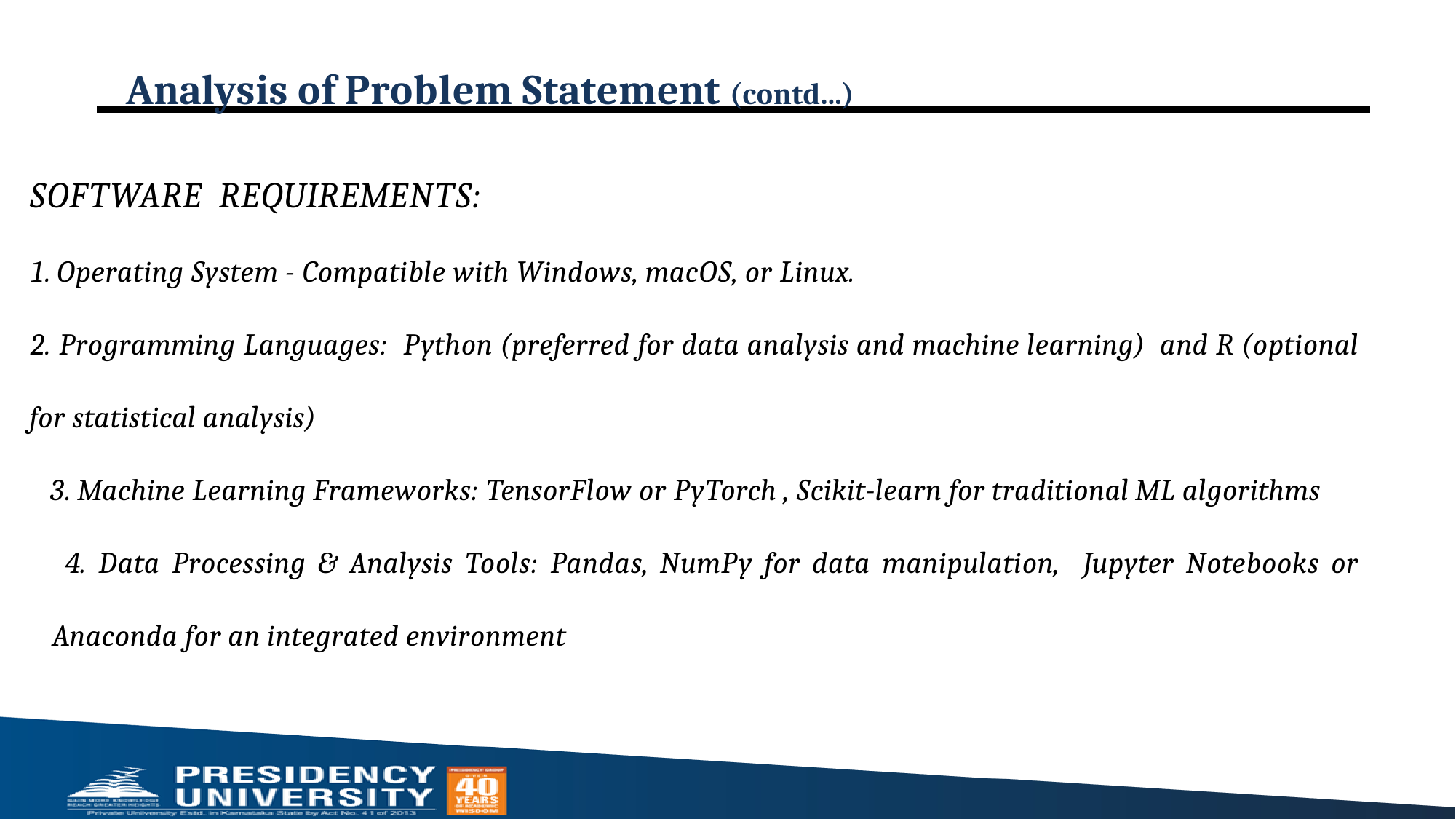

# Analysis of Problem Statement (contd...)
SOFTWARE  REQUIREMENTS:
Operating System - Compatible with Windows, macOS, or Linux.
2. Programming Languages:  Python (preferred for data analysis and machine learning)  and R (optional for statistical analysis)
   3. Machine Learning Frameworks: TensorFlow or PyTorch , Scikit-learn for traditional ML algorithms
   4. Data Processing & Analysis Tools: Pandas, NumPy for data manipulation,  Jupyter Notebooks or Anaconda for an integrated environment